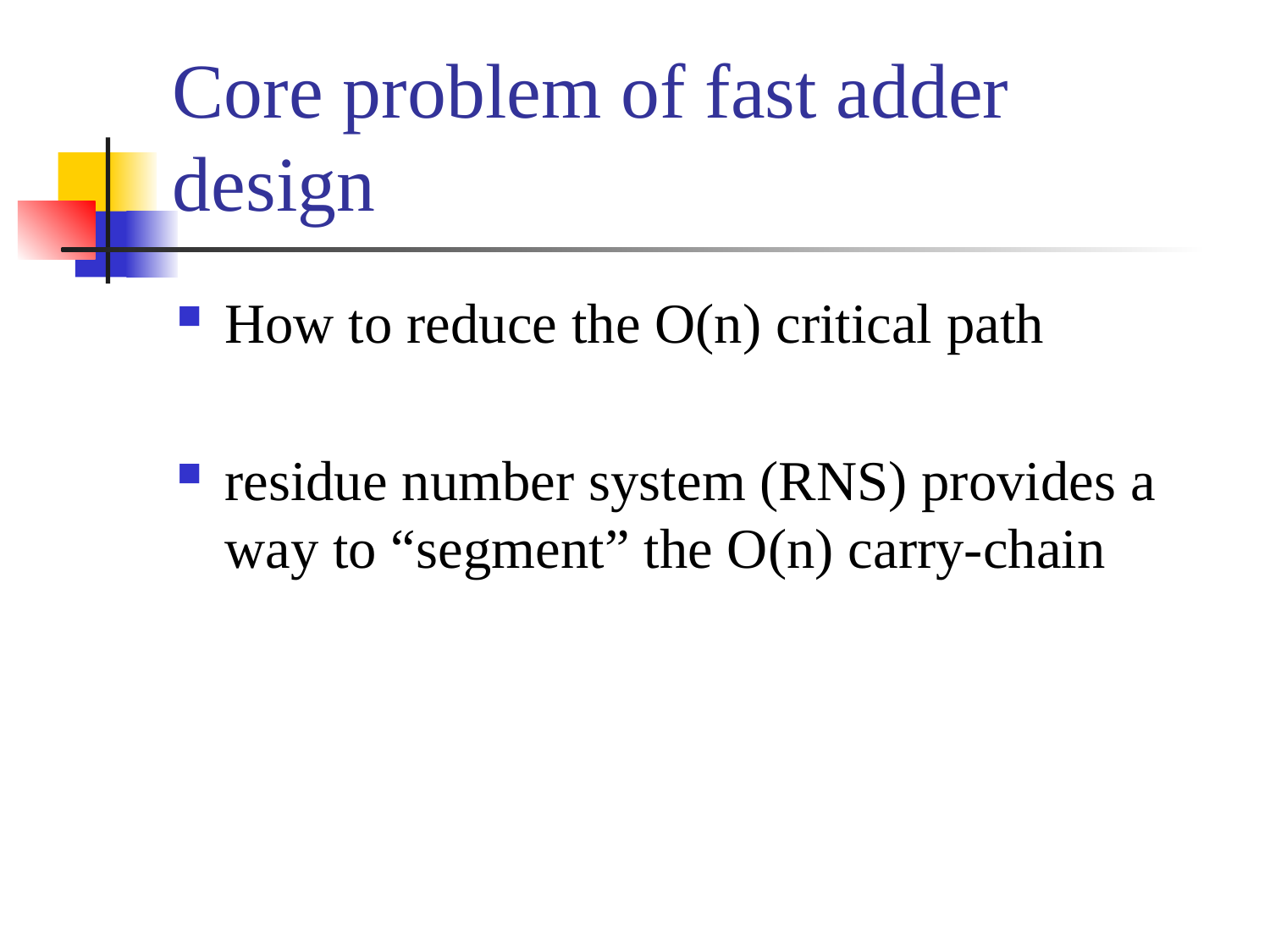

# Core problem of fast adder design
How to reduce the O(n) critical path

residue number system (RNS) provides a way to “segment” the O(n) carry-chain